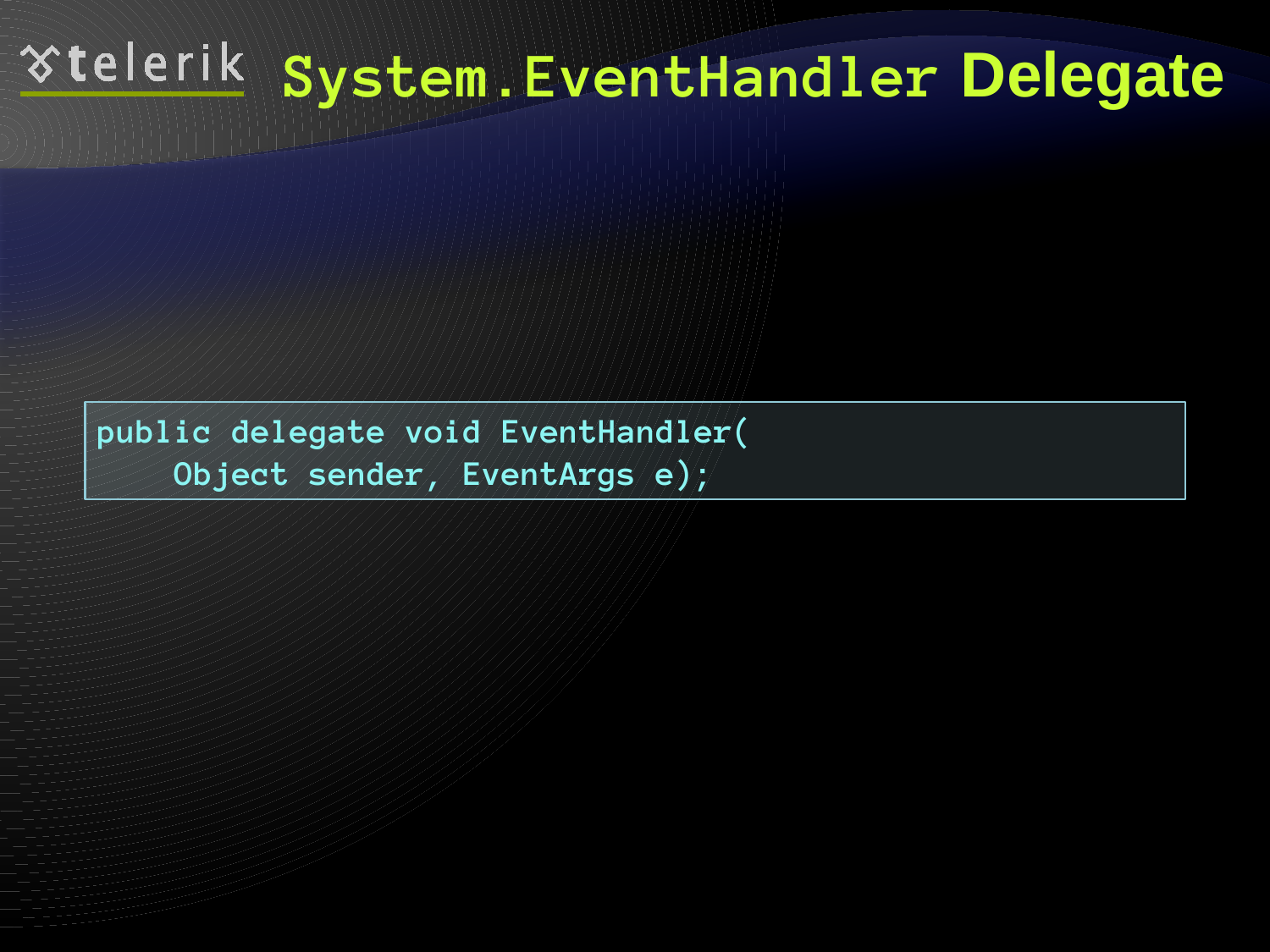

# System.EventHandler Delegate
Defines a reference to a callback method, which handles events
No additional information is sent

Used in many occasions internally in .NET
E.g. in ASP.NET and Windows Forms
The EventArgs class is base class with no information about the event
Sometimes delegates derive from it
public delegate void EventHandler(
    Object sender, EventArgs e);